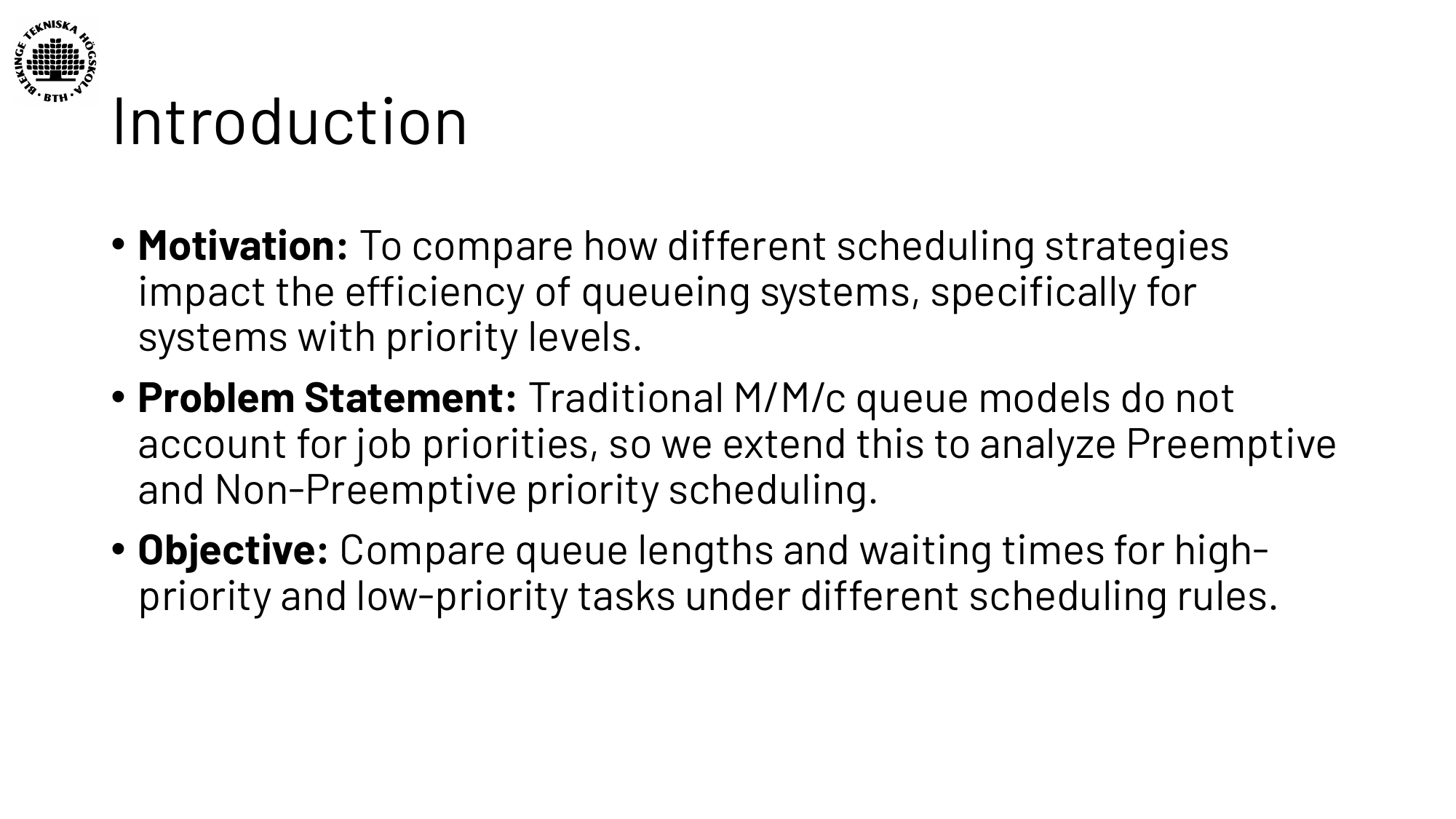

# Introduction
Motivation: To compare how different scheduling strategies impact the efficiency of queueing systems, specifically for systems with priority levels.
Problem Statement: Traditional M/M/c queue models do not account for job priorities, so we extend this to analyze Preemptive and Non-Preemptive priority scheduling.
Objective: Compare queue lengths and waiting times for high-priority and low-priority tasks under different scheduling rules.